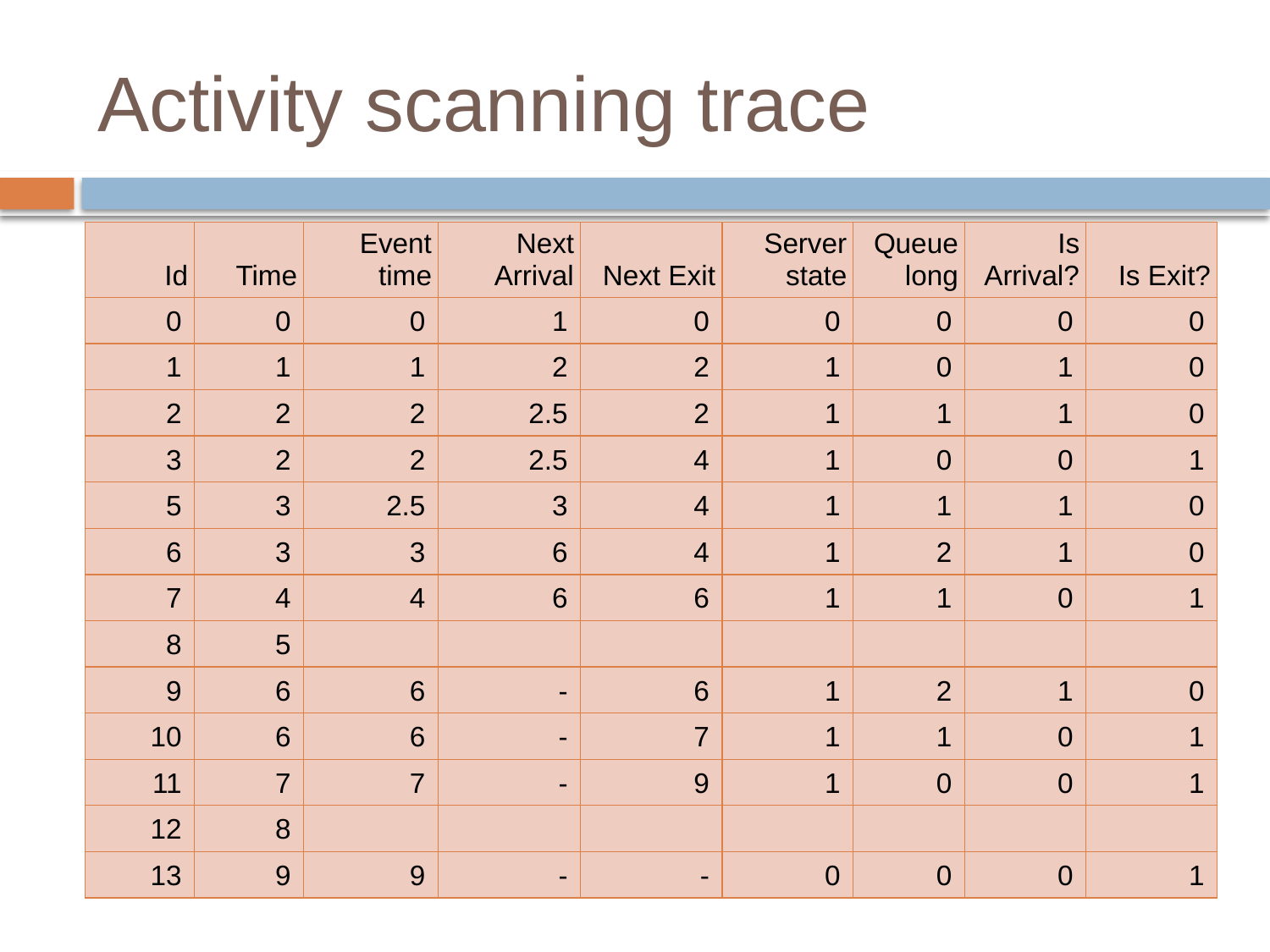

# Activity scanning trace
| Id | Time | Event time | Next Arrival | Next Exit | Server state | Queue long | Is Arrival? | Is Exit? |
| --- | --- | --- | --- | --- | --- | --- | --- | --- |
| 0 | 0 | 0 | 1 | 0 | 0 | 0 | 0 | 0 |
| 1 | 1 | 1 | 2 | 2 | 1 | 0 | 1 | 0 |
| 2 | 2 | 2 | 2.5 | 2 | 1 | 1 | 1 | 0 |
| 3 | 2 | 2 | 2.5 | 4 | 1 | 0 | 0 | 1 |
| 5 | 3 | 2.5 | 3 | 4 | 1 | 1 | 1 | 0 |
| 6 | 3 | 3 | 6 | 4 | 1 | 2 | 1 | 0 |
| 7 | 4 | 4 | 6 | 6 | 1 | 1 | 0 | 1 |
| 8 | 5 |  |  |  |  |  |  |  |
| 9 | 6 | 6 | - | 6 | 1 | 2 | 1 | 0 |
| 10 | 6 | 6 | - | 7 | 1 | 1 | 0 | 1 |
| 11 | 7 | 7 | - | 9 | 1 | 0 | 0 | 1 |
| 12 | 8 |  |  |  |  |  |  |  |
| 13 | 9 | 9 | - | - | 0 | 0 | 0 | 1 |